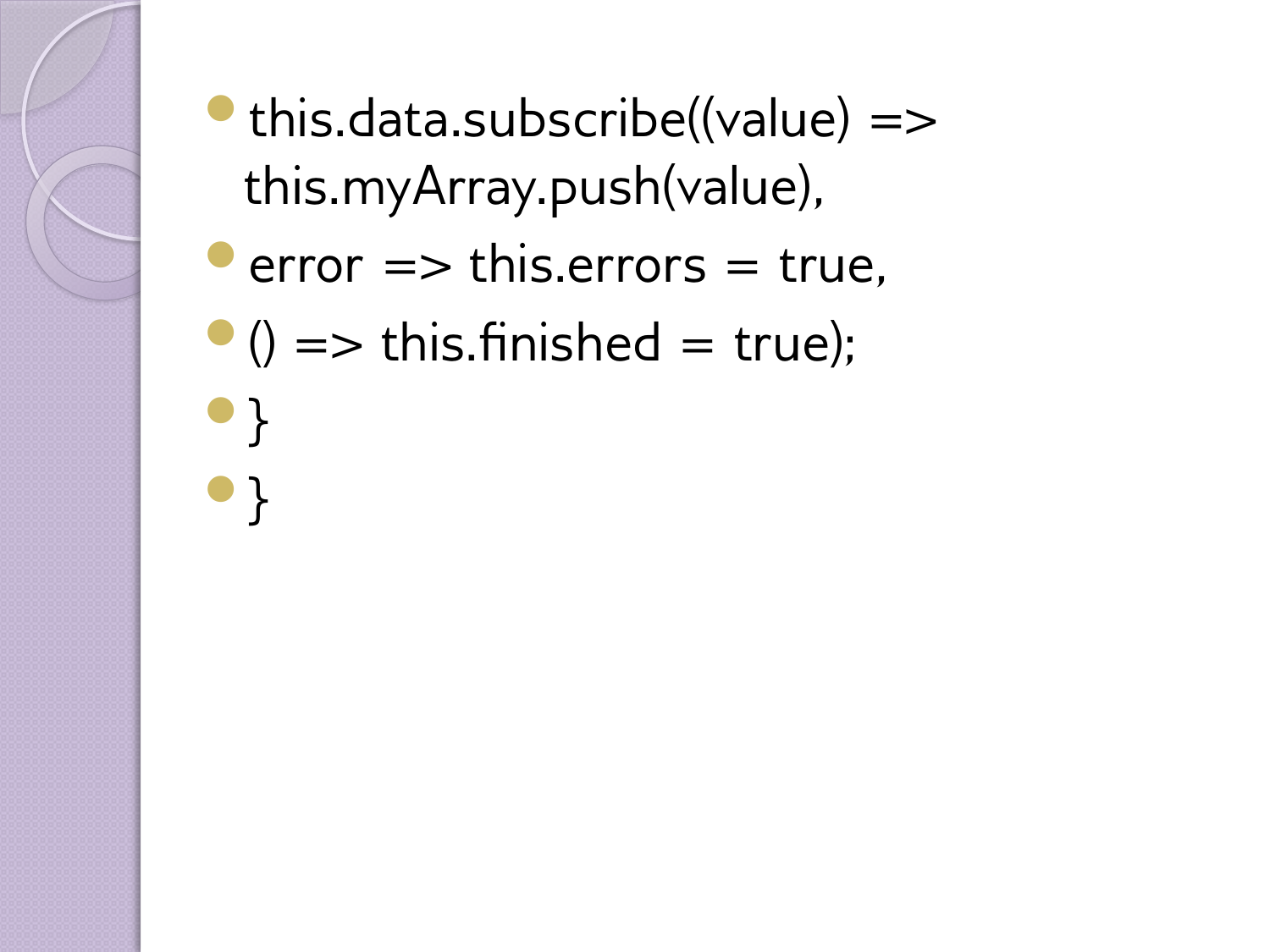

this.data.subscribe((value) => this.myArray.push(value),
error => this.errors = true,
() => this.finished = true);
}
}